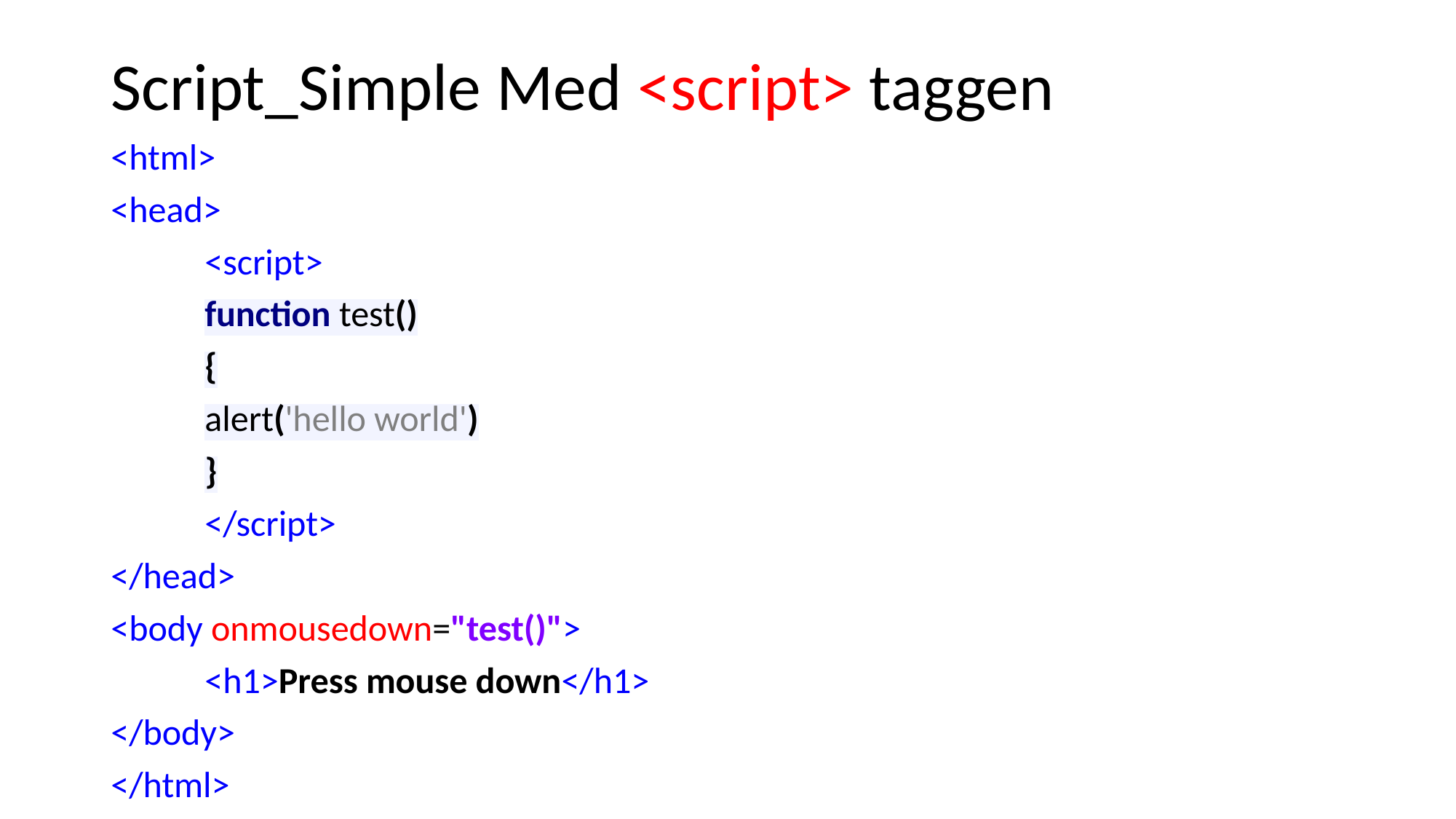

# Script_Simple Med <script> taggen
<html>
<head>
	<script>
	function test()
	{
		alert('hello world')
	}
	</script>
</head>
<body onmousedown="test()">
	<h1>Press mouse down</h1>
</body>
</html>